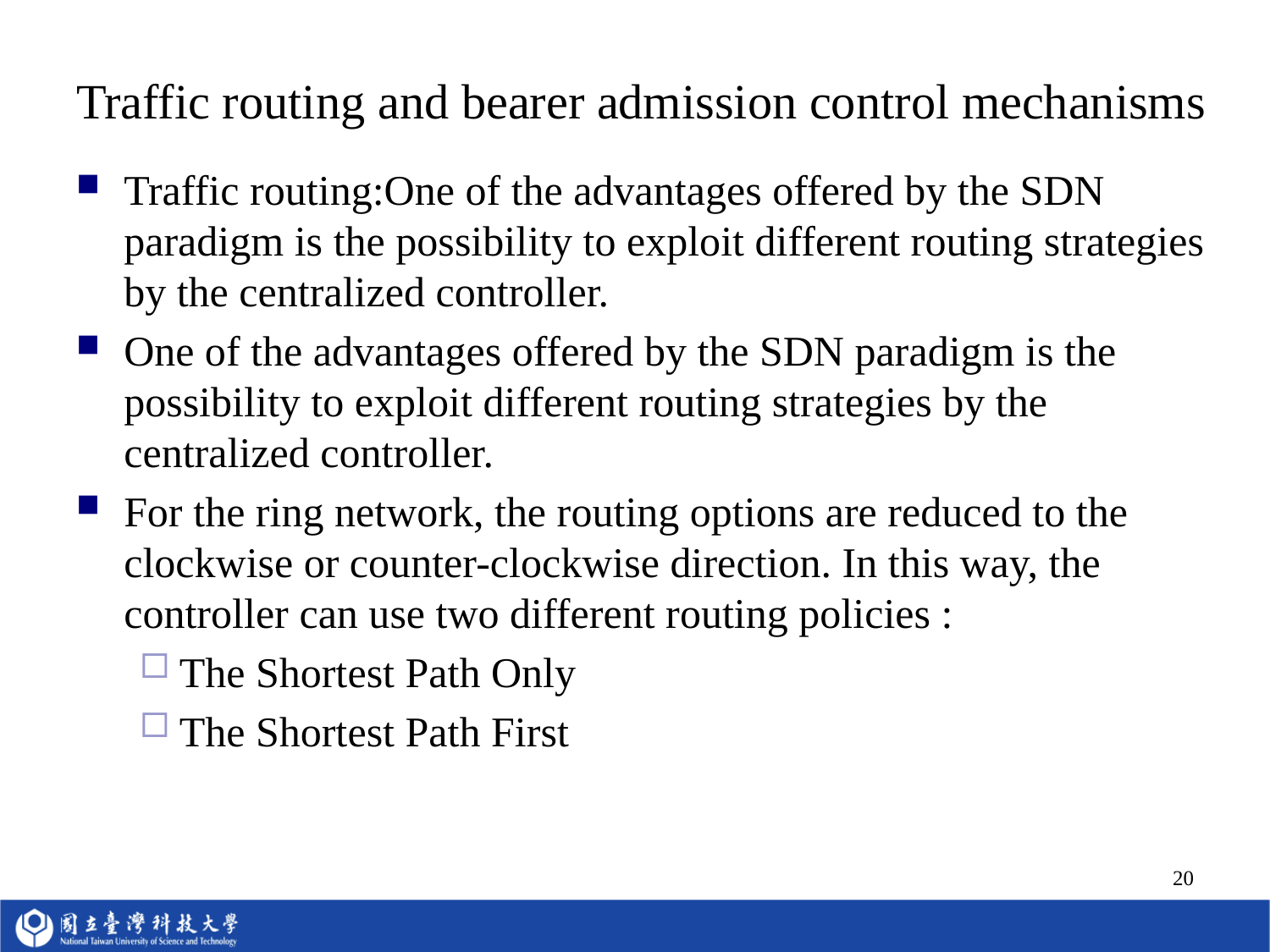

# Traffic routing and bearer admission control mechanisms
Traffic routing:One of the advantages offered by the SDN paradigm is the possibility to exploit different routing strategies by the centralized controller.
One of the advantages offered by the SDN paradigm is the possibility to exploit different routing strategies by the centralized controller.
For the ring network, the routing options are reduced to the clockwise or counter-clockwise direction. In this way, the controller can use two different routing policies :
The Shortest Path Only
The Shortest Path First

20